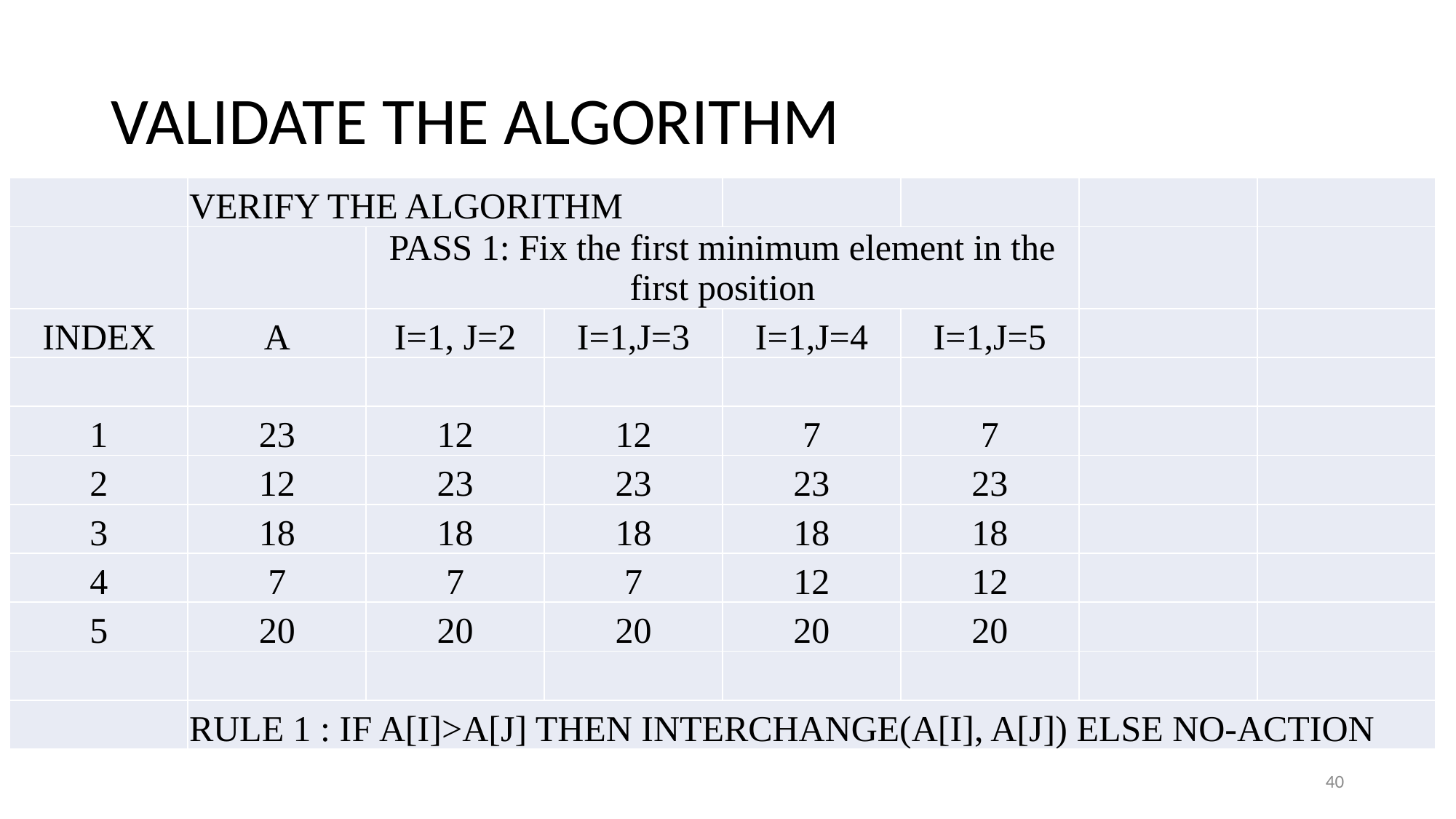

# VALIDATE THE ALGORITHM
|  | VERIFY THE ALGORITHM |  |  |  |  |  |  |
| --- | --- | --- | --- | --- | --- | --- | --- |
|  |  | PASS 1: Fix the first minimum element in the first position |  |  |  |  |  |
| INDEX | A | I=1, J=2 | I=1,J=3 | I=1,J=4 | I=1,J=5 |  |  |
|  |  |  |  |  |  |  |  |
| 1 | 23 | 12 | 12 | 7 | 7 |  |  |
| 2 | 12 | 23 | 23 | 23 | 23 |  |  |
| 3 | 18 | 18 | 18 | 18 | 18 |  |  |
| 4 | 7 | 7 | 7 | 12 | 12 |  |  |
| 5 | 20 | 20 | 20 | 20 | 20 |  |  |
|  |  |  |  |  |  |  |  |
|  | RULE 1 : IF A[I]>A[J] THEN INTERCHANGE(A[I], A[J]) ELSE NO-ACTION |  |  |  |  |  |  |
40